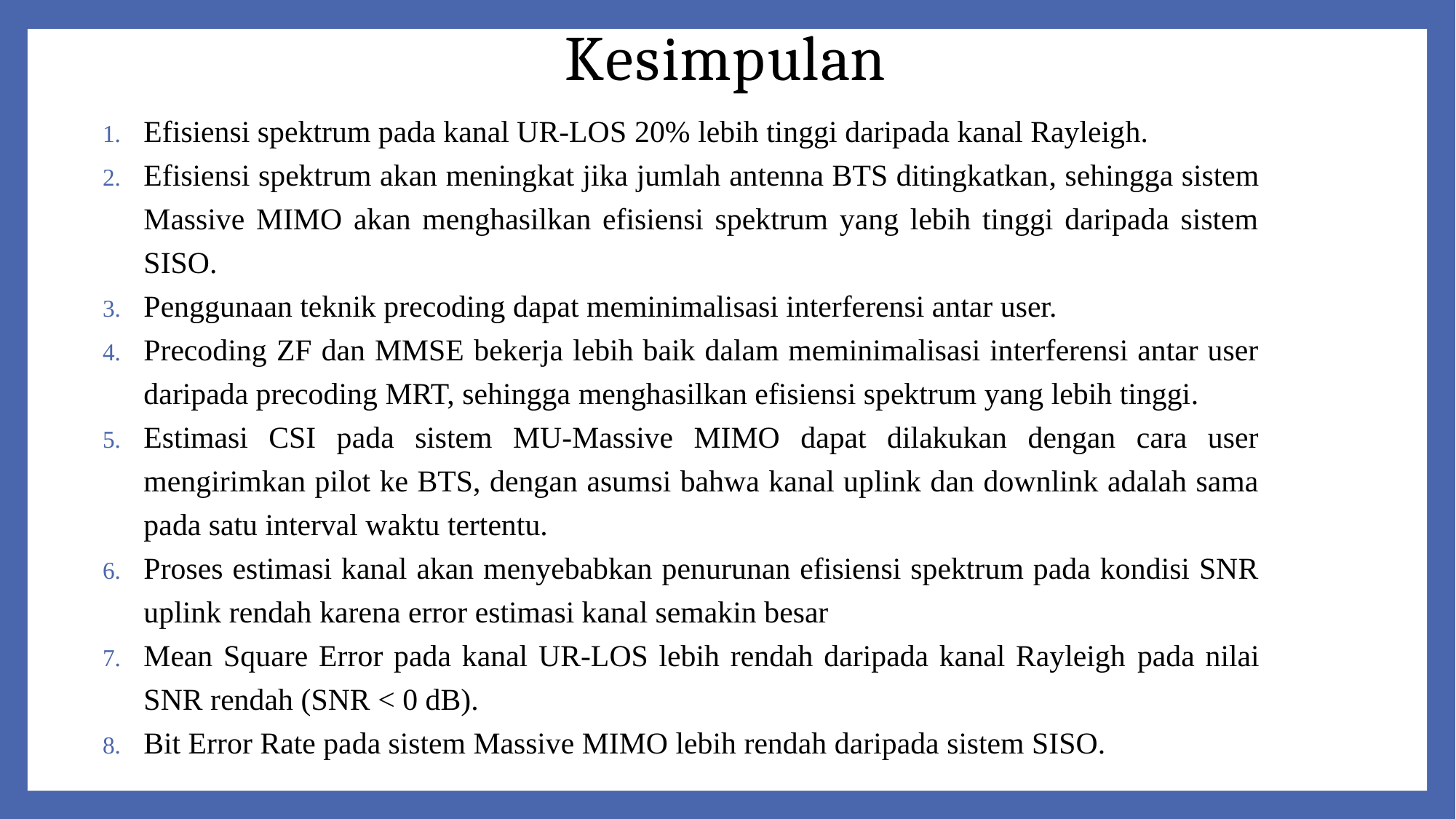

# Kesimpulan
Efisiensi spektrum pada kanal UR-LOS 20% lebih tinggi daripada kanal Rayleigh.
Efisiensi spektrum akan meningkat jika jumlah antenna BTS ditingkatkan, sehingga sistem Massive MIMO akan menghasilkan efisiensi spektrum yang lebih tinggi daripada sistem SISO.
Penggunaan teknik precoding dapat meminimalisasi interferensi antar user.
Precoding ZF dan MMSE bekerja lebih baik dalam meminimalisasi interferensi antar user daripada precoding MRT, sehingga menghasilkan efisiensi spektrum yang lebih tinggi.
Estimasi CSI pada sistem MU-Massive MIMO dapat dilakukan dengan cara user mengirimkan pilot ke BTS, dengan asumsi bahwa kanal uplink dan downlink adalah sama pada satu interval waktu tertentu.
Proses estimasi kanal akan menyebabkan penurunan efisiensi spektrum pada kondisi SNR uplink rendah karena error estimasi kanal semakin besar
Mean Square Error pada kanal UR-LOS lebih rendah daripada kanal Rayleigh pada nilai SNR rendah (SNR < 0 dB).
Bit Error Rate pada sistem Massive MIMO lebih rendah daripada sistem SISO.